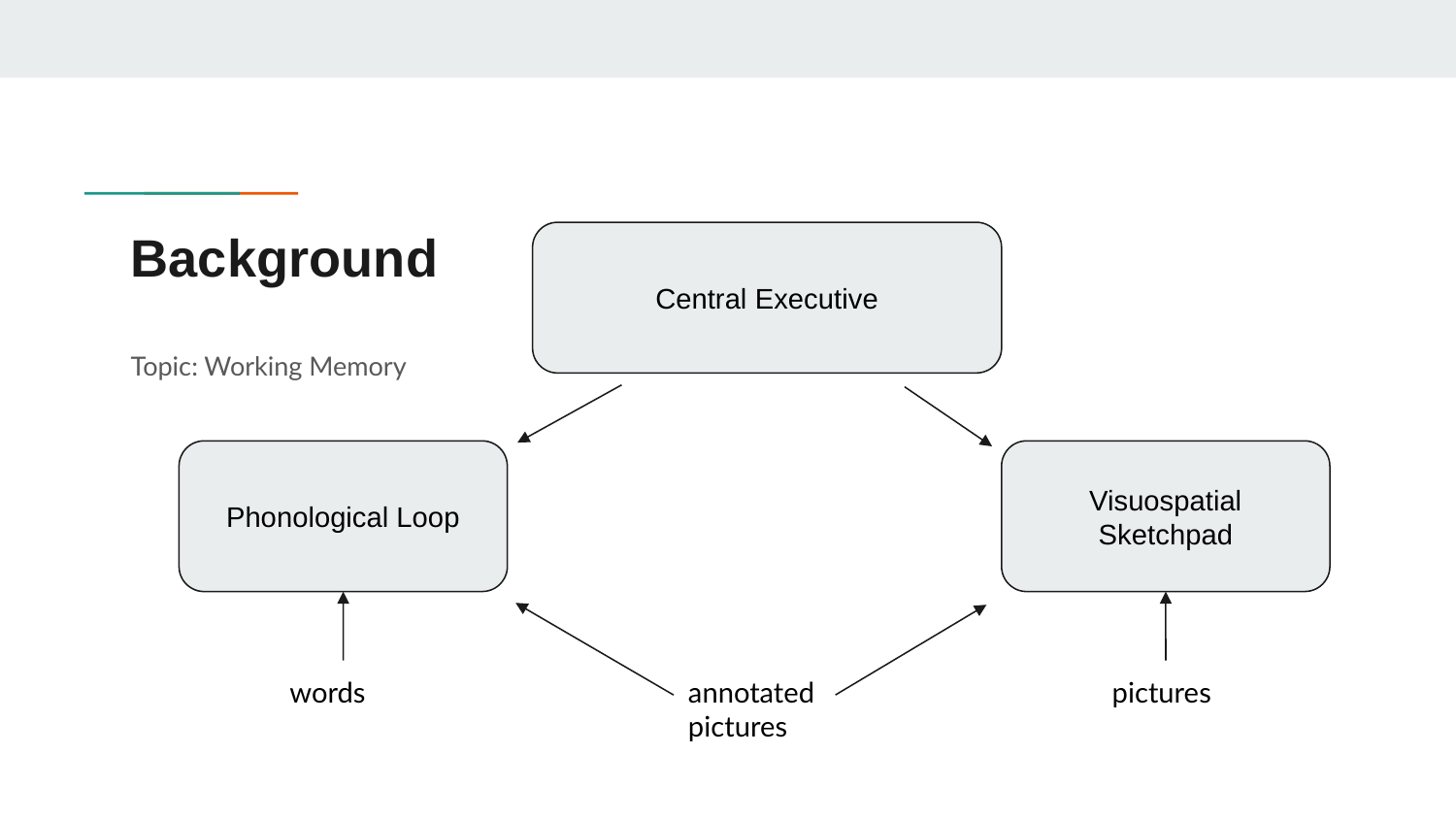

# Background
Central Executive
Topic: Working Memory
Phonological Loop
Visuospatial Sketchpad
words
annotated pictures
pictures